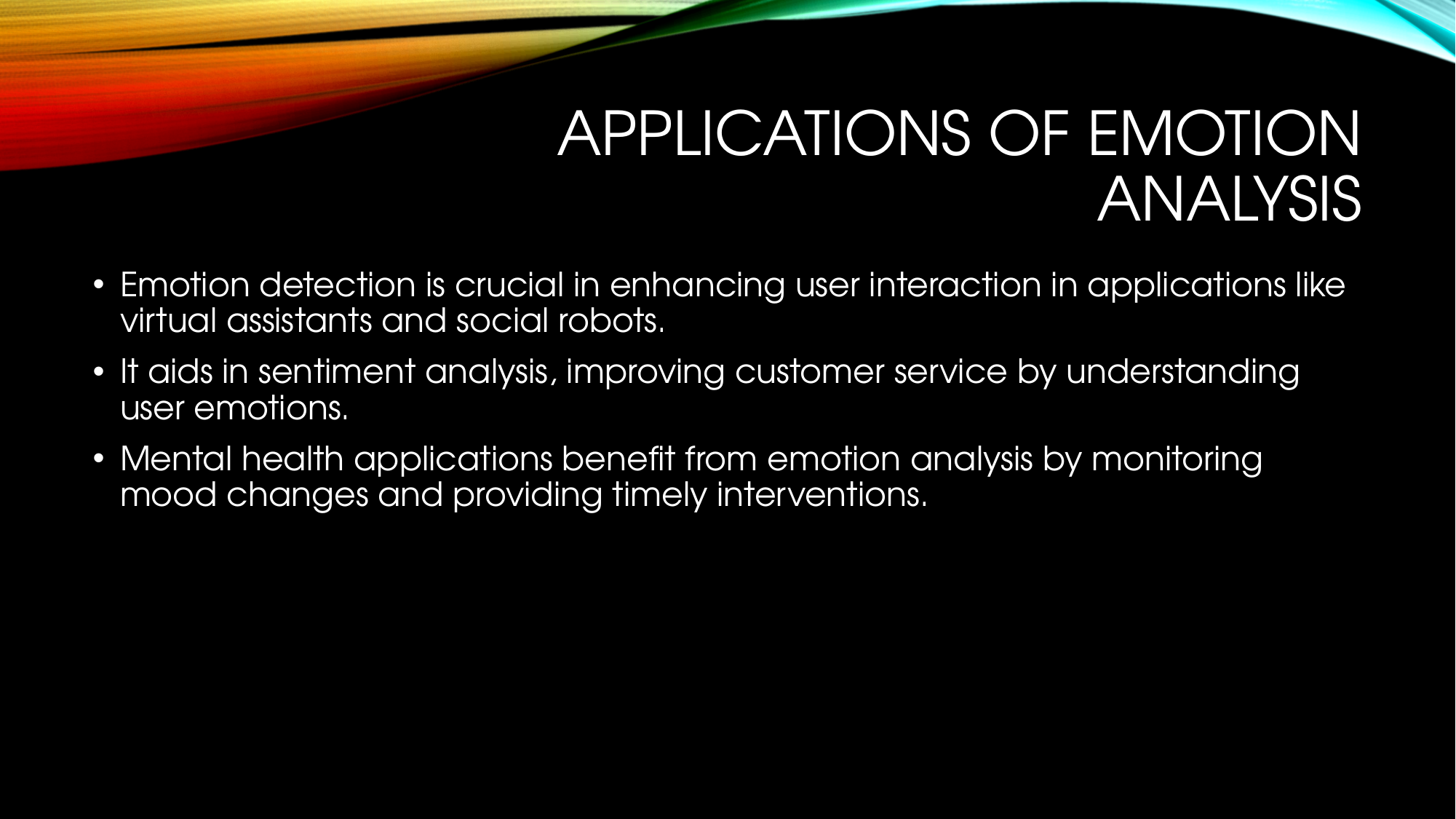

# Applications of Emotion Analysis
Emotion detection is crucial in enhancing user interaction in applications like virtual assistants and social robots.
It aids in sentiment analysis, improving customer service by understanding user emotions.
Mental health applications benefit from emotion analysis by monitoring mood changes and providing timely interventions.